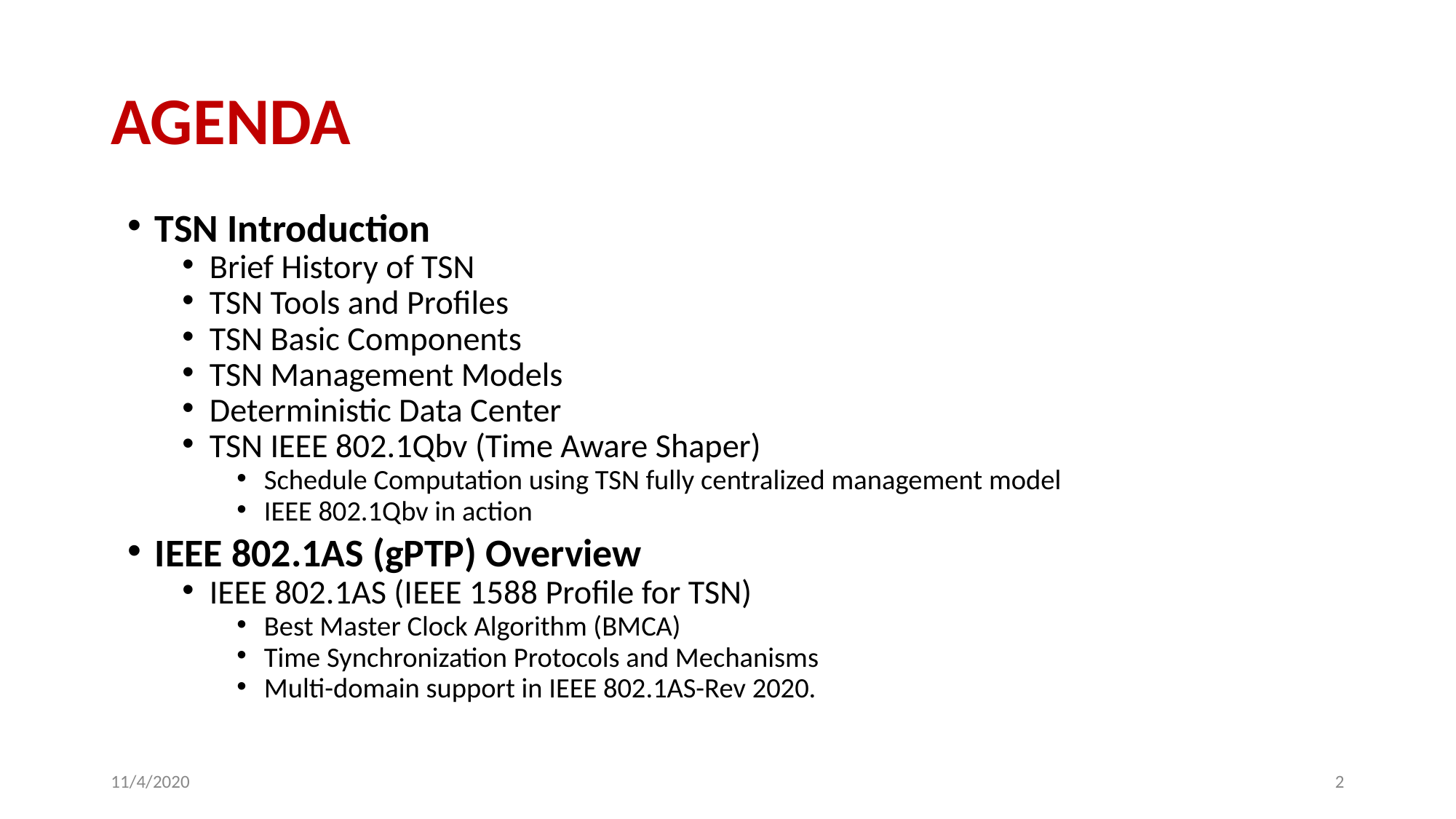

# AGENDA
TSN Introduction
Brief History of TSN
TSN Tools and Profiles
TSN Basic Components
TSN Management Models
Deterministic Data Center
TSN IEEE 802.1Qbv (Time Aware Shaper)
Schedule Computation using TSN fully centralized management model
IEEE 802.1Qbv in action
IEEE 802.1AS (gPTP) Overview
IEEE 802.1AS (IEEE 1588 Profile for TSN)
Best Master Clock Algorithm (BMCA)
Time Synchronization Protocols and Mechanisms
Multi-domain support in IEEE 802.1AS-Rev 2020.
11/4/2020
2